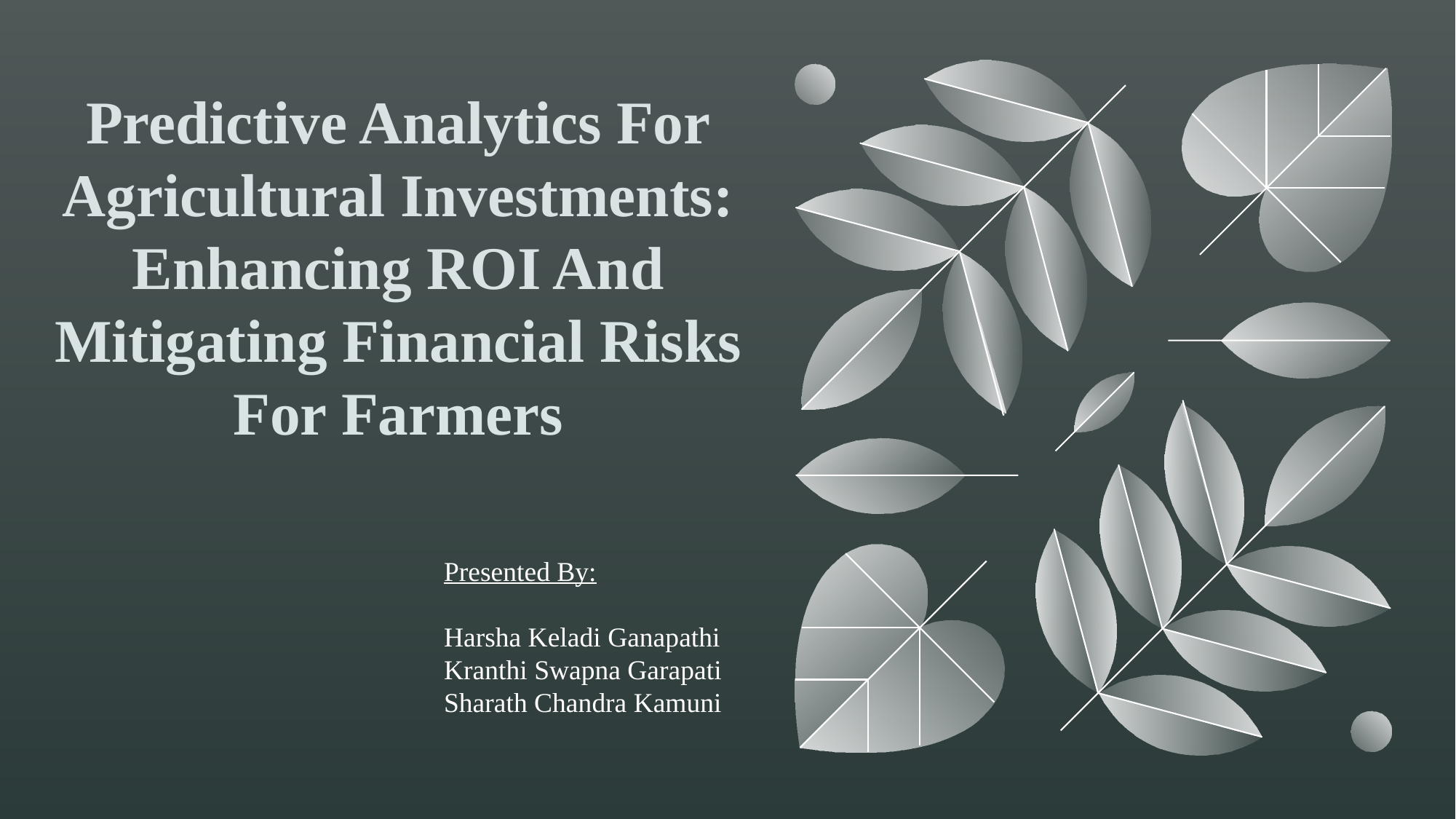

# Predictive Analytics For Agricultural Investments: Enhancing ROI And Mitigating Financial Risks For Farmers
Presented By:

Harsha Keladi Ganapathi
Kranthi Swapna Garapati
Sharath Chandra Kamuni